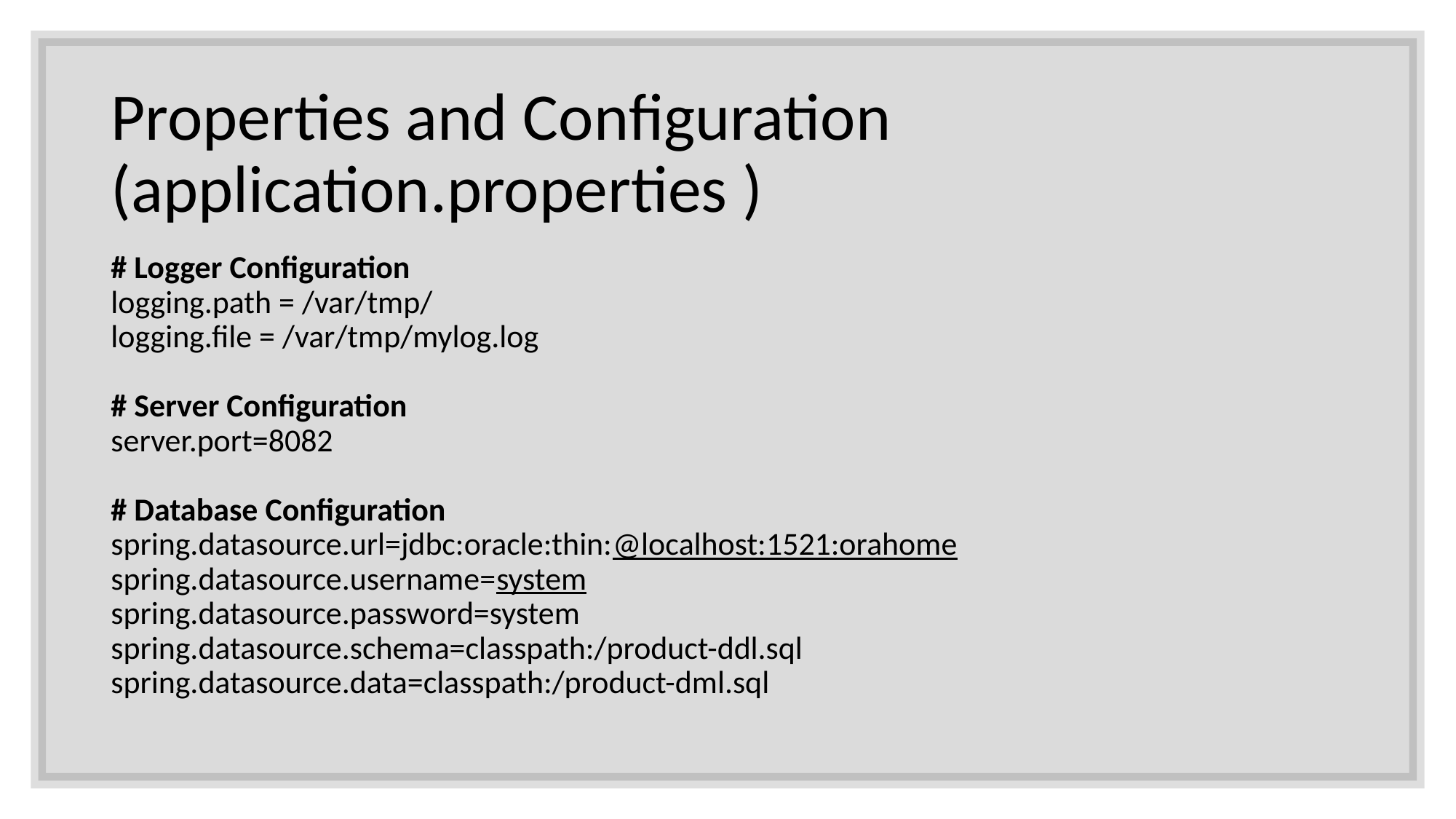

# Properties and Configuration (application.properties )
# Logger Configuration
logging.path = /var/tmp/
logging.file = /var/tmp/mylog.log

# Server Configuration
server.port=8082

# Database Configuration
spring.datasource.url=jdbc:oracle:thin:@localhost:1521:orahome
spring.datasource.username=system
spring.datasource.password=system
spring.datasource.schema=classpath:/product-ddl.sql
spring.datasource.data=classpath:/product-dml.sql